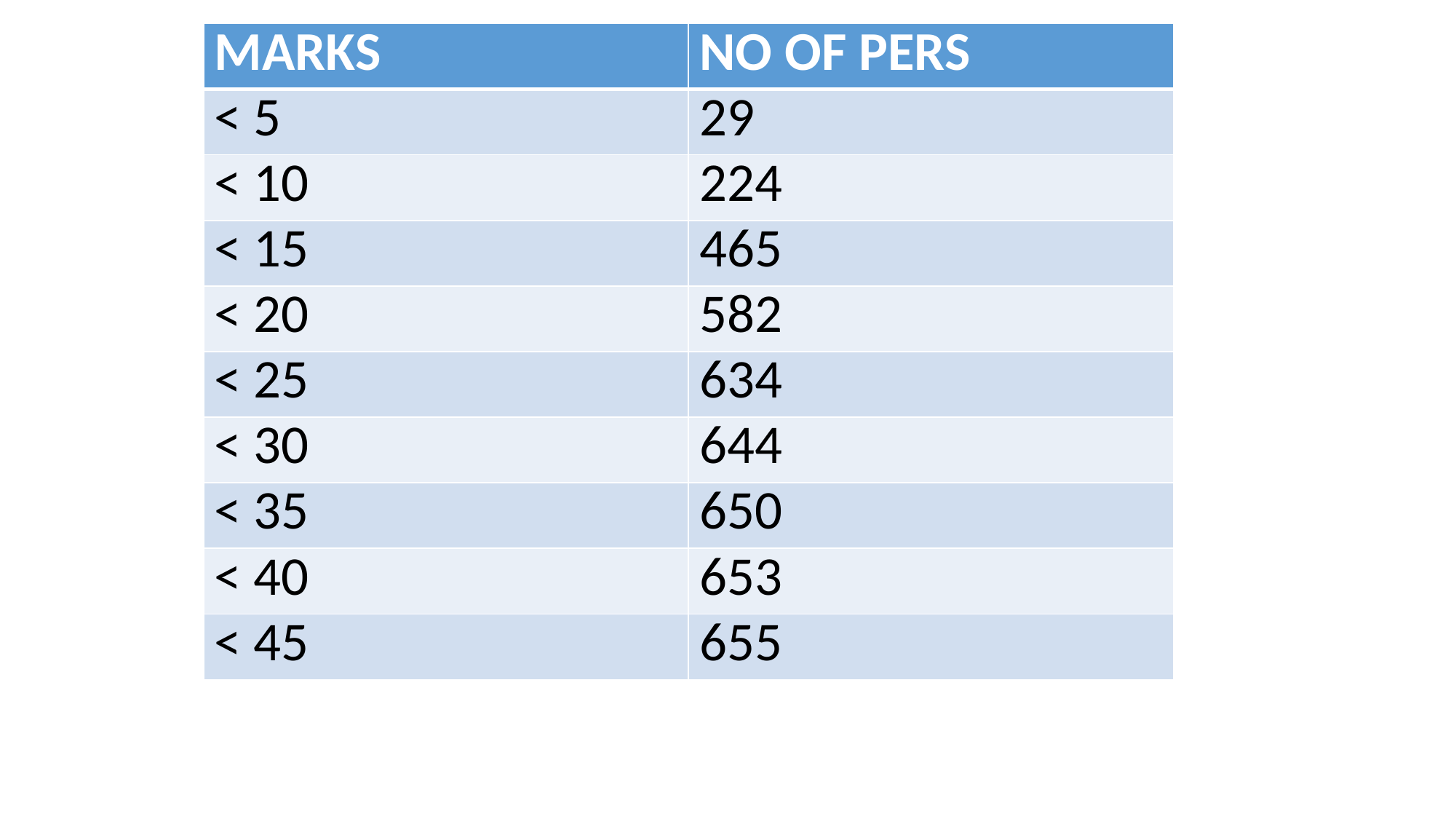

| MARKS | NO OF PERS |
| --- | --- |
| ˂ 5 | 29 |
| ˂ 10 | 224 |
| ˂ 15 | 465 |
| ˂ 20 | 582 |
| ˂ 25 | 634 |
| ˂ 30 | 644 |
| ˂ 35 | 650 |
| ˂ 40 | 653 |
| ˂ 45 | 655 |